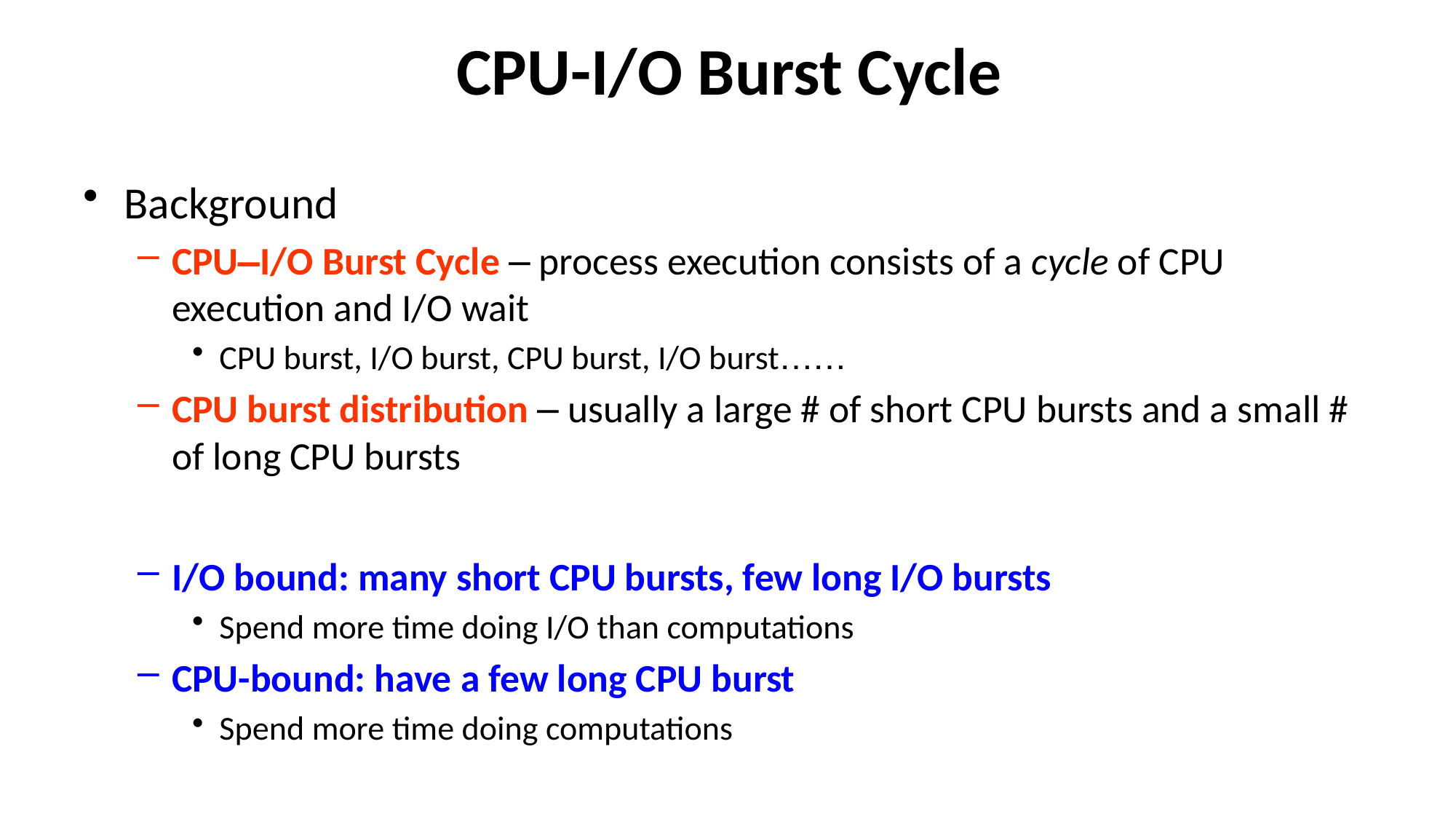

# CPU-I/O Burst Cycle
Background
CPU–I/O Burst Cycle – process execution consists of a cycle of CPU execution and I/O wait
CPU burst, I/O burst, CPU burst, I/O burst……
CPU burst distribution – usually a large # of short CPU bursts and a small # of long CPU bursts

I/O bound: many short CPU bursts, few long I/O bursts
Spend more time doing I/O than computations
CPU-bound: have a few long CPU burst
Spend more time doing computations